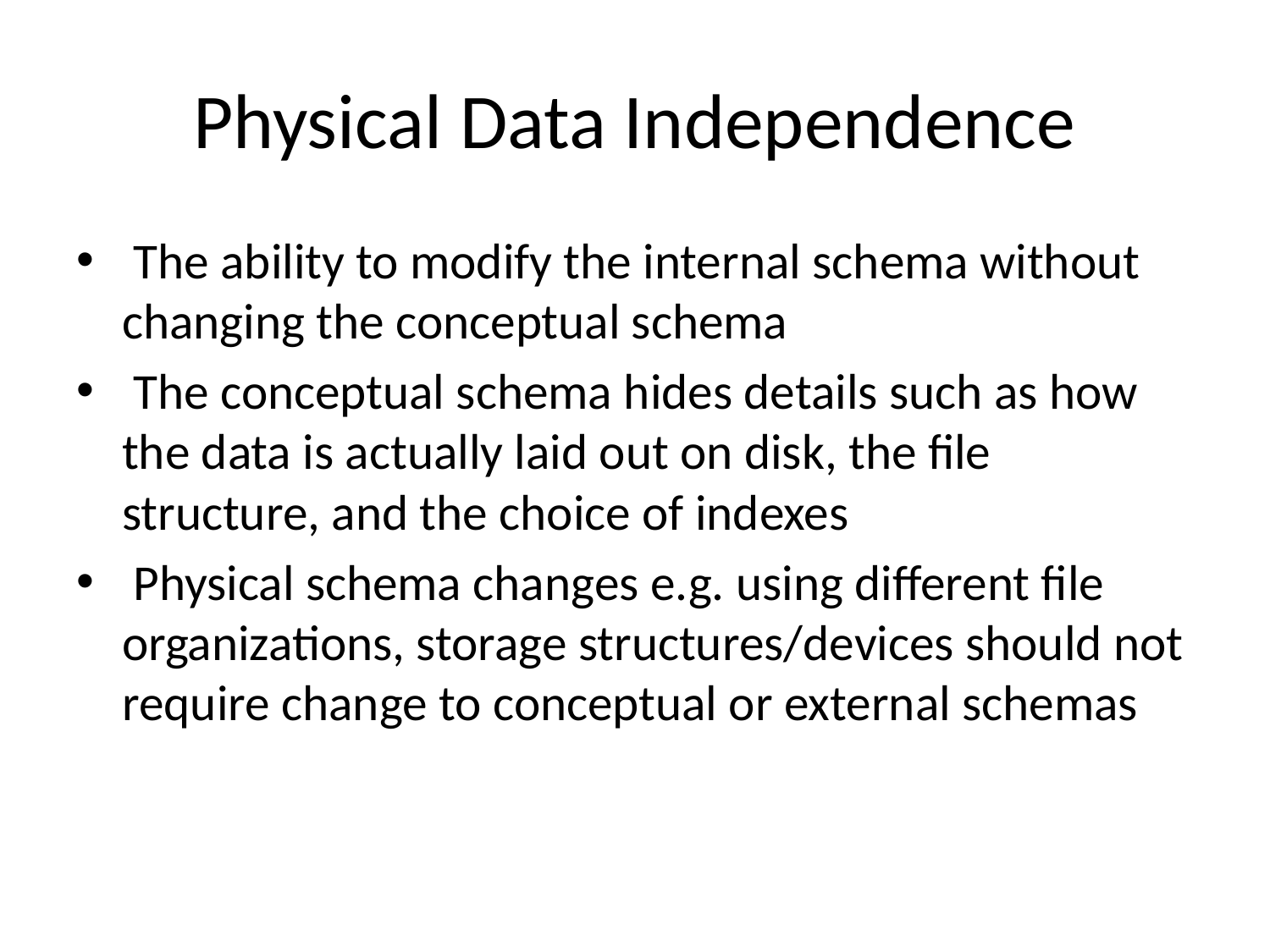

# Physical Data Independence
 The ability to modify the internal schema without changing the conceptual schema
 The conceptual schema hides details such as how the data is actually laid out on disk, the file structure, and the choice of indexes
 Physical schema changes e.g. using different file
organizations, storage structures/devices should not require change to conceptual or external schemas